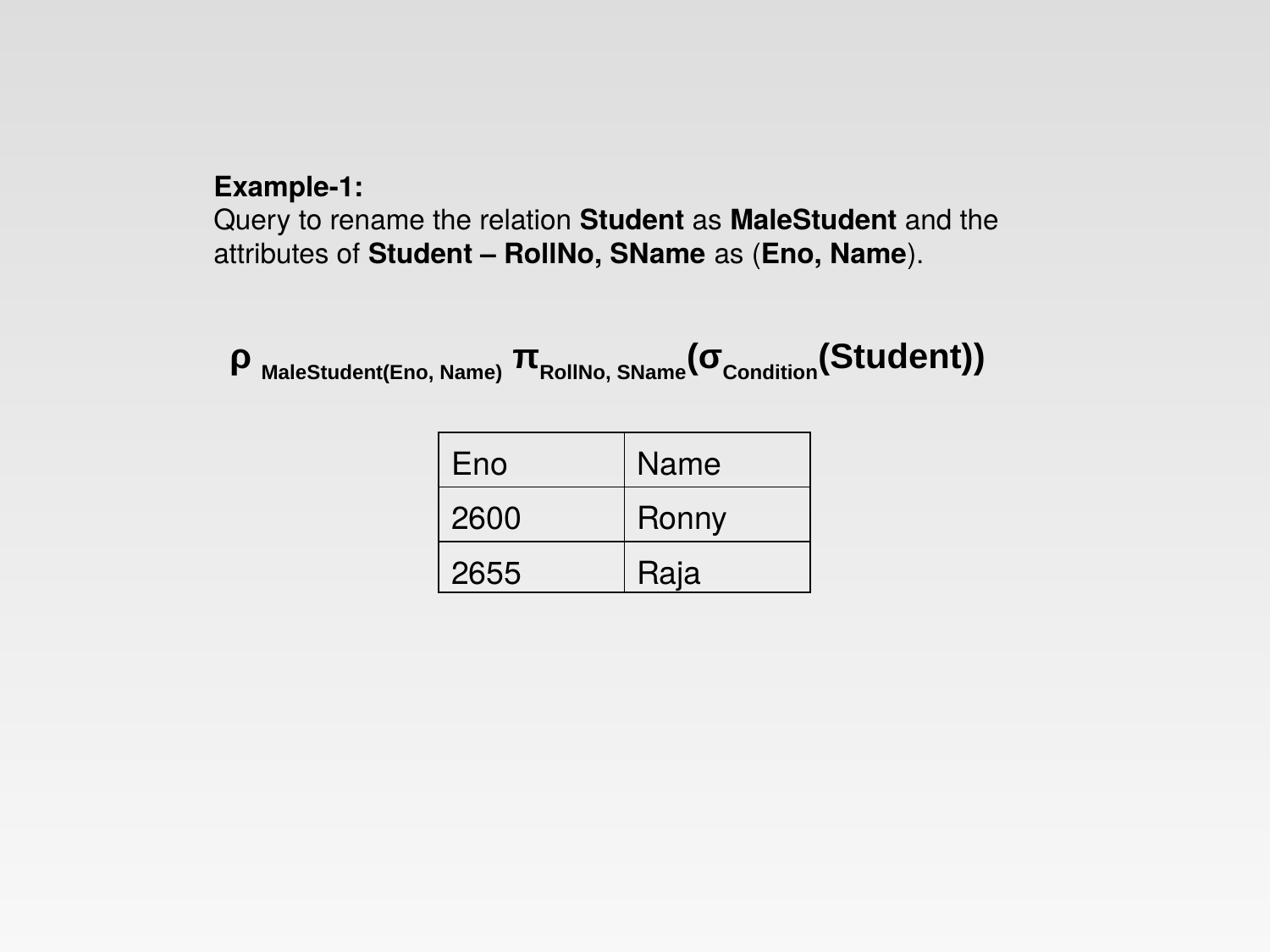

Example-1:
Query to rename the relation Student as MaleStudent and the attributes of Student – RollNo, SName as (Eno, Name).
ρ MaleStudent(Eno, Name) πRollNo, SName(σCondition(Student))
| Eno | Name |
| --- | --- |
| 2600 | Ronny |
| 2655 | Raja |